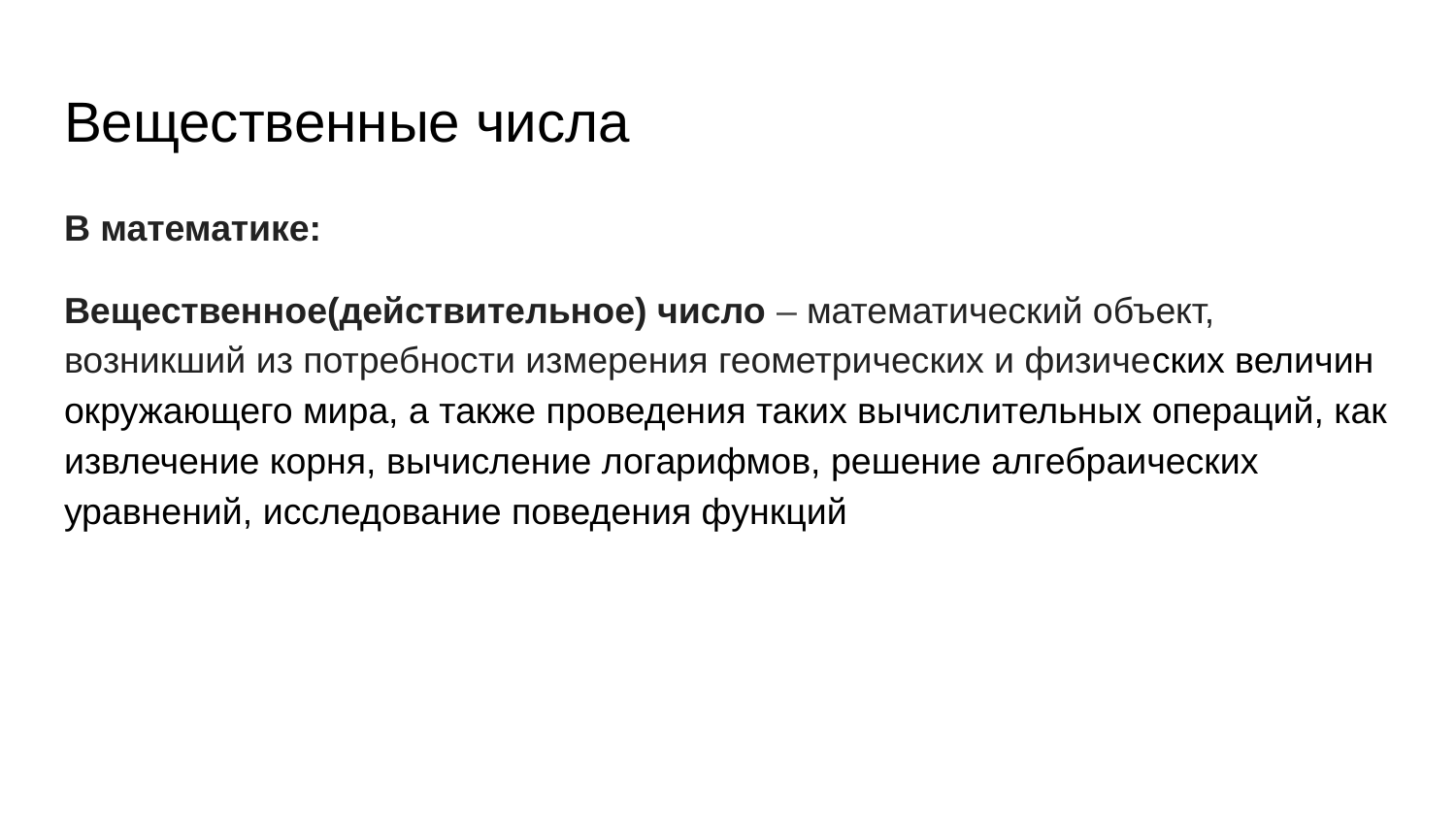

# Вещественные числа
В математике:
Вещественное(действительное) число – математический объект, возникший из потребности измерения геометрических и физических величин окружающего мира, а также проведения таких вычислительных операций, как извлечение корня, вычисление логарифмов, решение алгебраических уравнений, исследование поведения функций